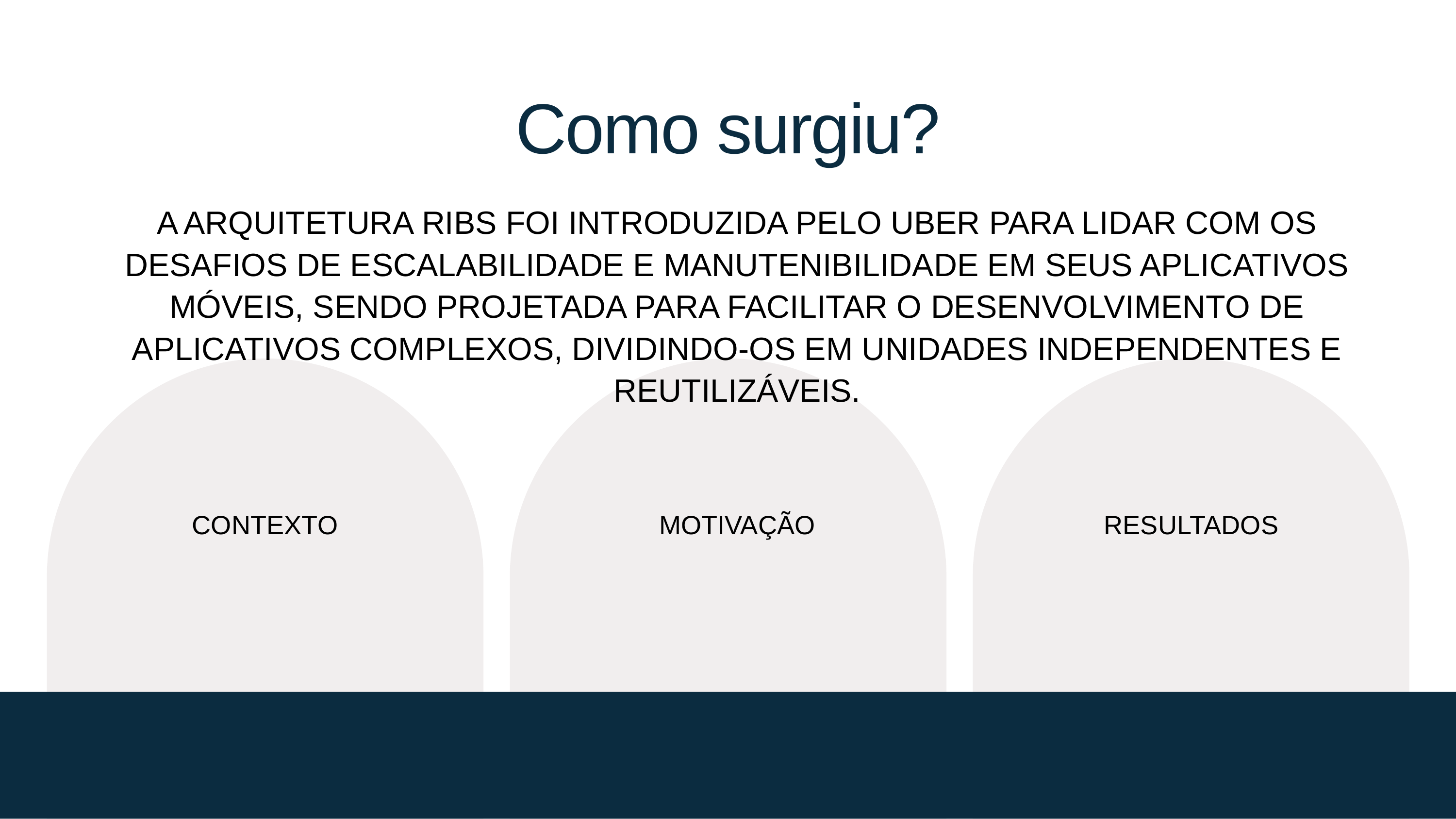

Como surgiu?
A ARQUITETURA RIBS FOI INTRODUZIDA PELO UBER PARA LIDAR COM OS DESAFIOS DE ESCALABILIDADE E MANUTENIBILIDADE EM SEUS APLICATIVOS MÓVEIS, SENDO PROJETADA PARA FACILITAR O DESENVOLVIMENTO DE APLICATIVOS COMPLEXOS, DIVIDINDO-OS EM UNIDADES INDEPENDENTES E REUTILIZÁVEIS.
CONTEXTO
MOTIVAÇÃO
RESULTADOS